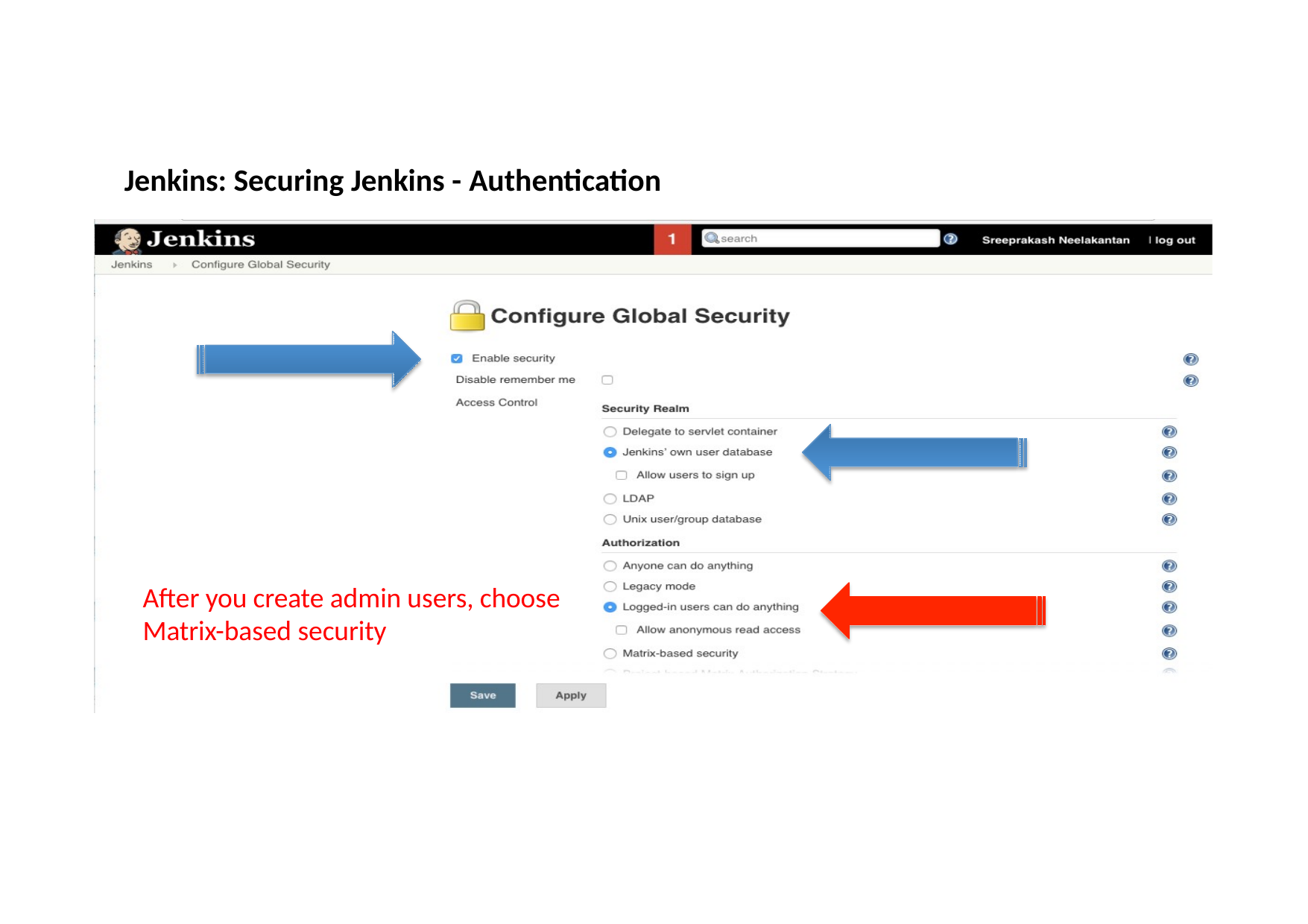

# Jenkins: Securing Jenkins - Authentication

After you create admin users, choose  Matrix-based security